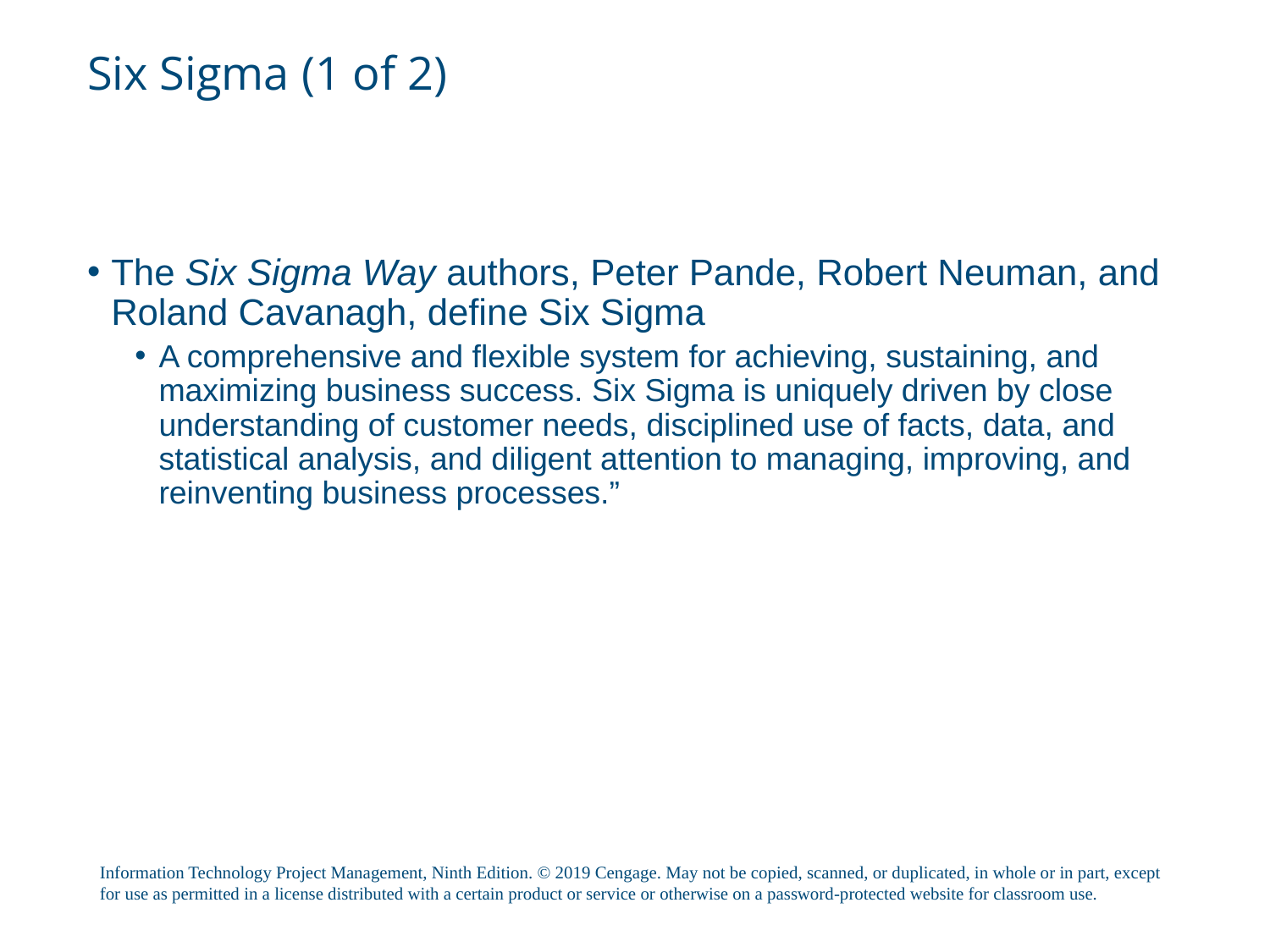

# Six Sigma (1 of 2)
The Six Sigma Way authors, Peter Pande, Robert Neuman, and Roland Cavanagh, define Six Sigma
A comprehensive and flexible system for achieving, sustaining, and maximizing business success. Six Sigma is uniquely driven by close understanding of customer needs, disciplined use of facts, data, and statistical analysis, and diligent attention to managing, improving, and reinventing business processes.”
Information Technology Project Management, Ninth Edition. © 2019 Cengage. May not be copied, scanned, or duplicated, in whole or in part, except for use as permitted in a license distributed with a certain product or service or otherwise on a password-protected website for classroom use.